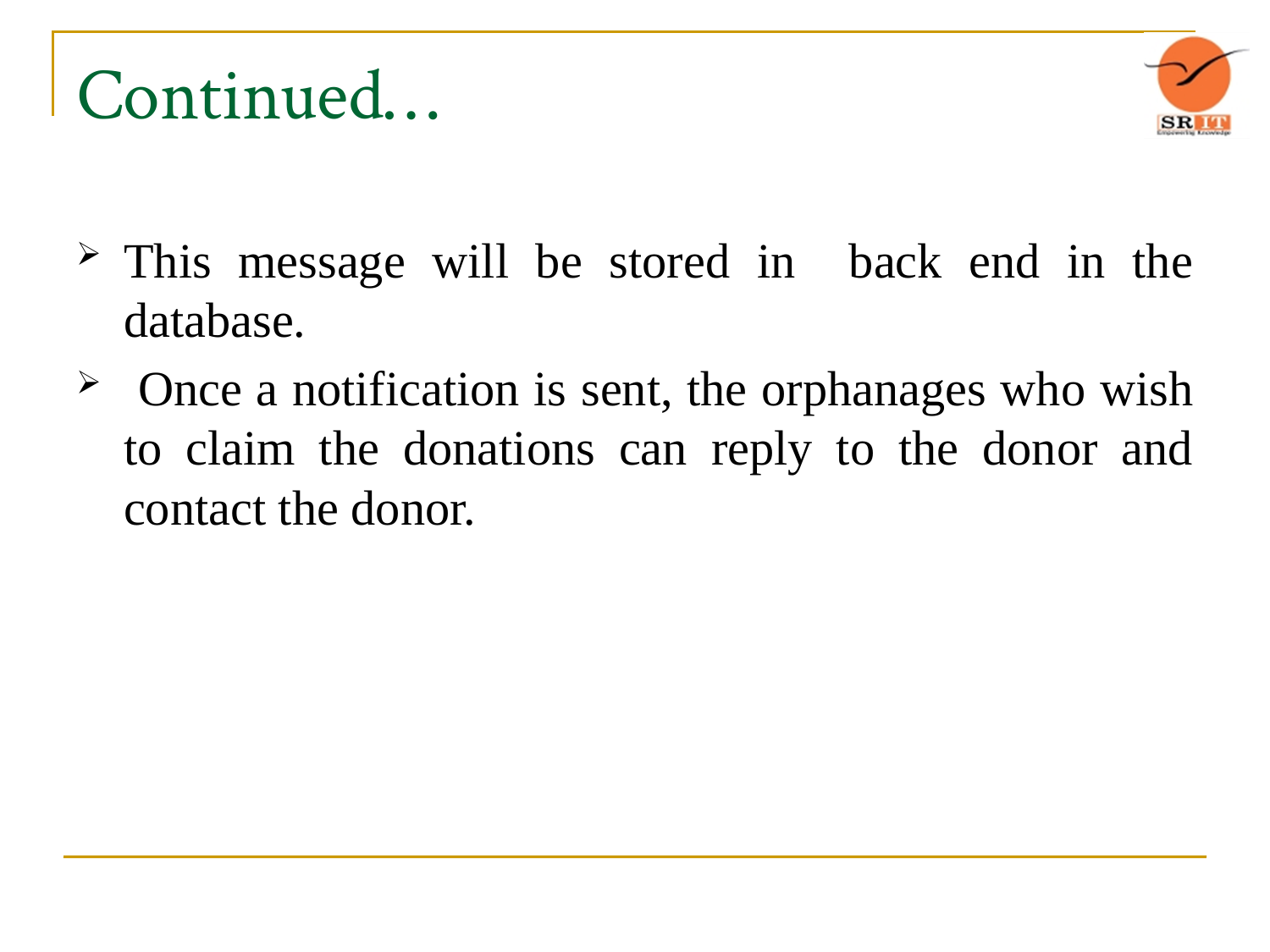

# Continued…
This message will be stored in  back end in the database.
 Once a notification is sent, the orphanages who wish to claim the donations can reply to the donor and contact the donor.